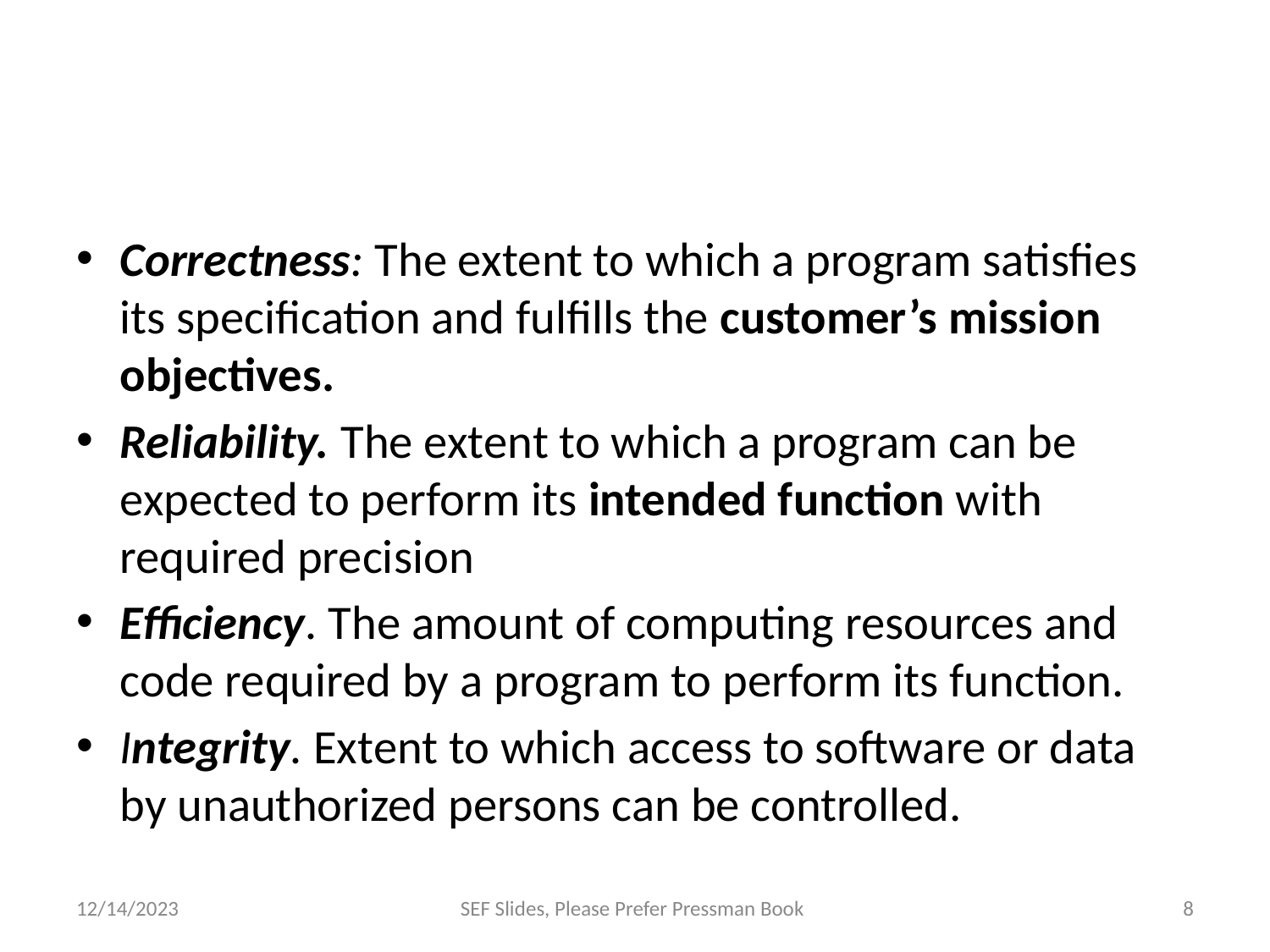

#
Correctness: The extent to which a program satisfies its specification and fulfills the customer’s mission objectives.
Reliability. The extent to which a program can be expected to perform its intended function with required precision
Efficiency. The amount of computing resources and code required by a program to perform its function.
Integrity. Extent to which access to software or data by unauthorized persons can be controlled.

12/14/2023
SEF Slides, Please Prefer Pressman Book
8